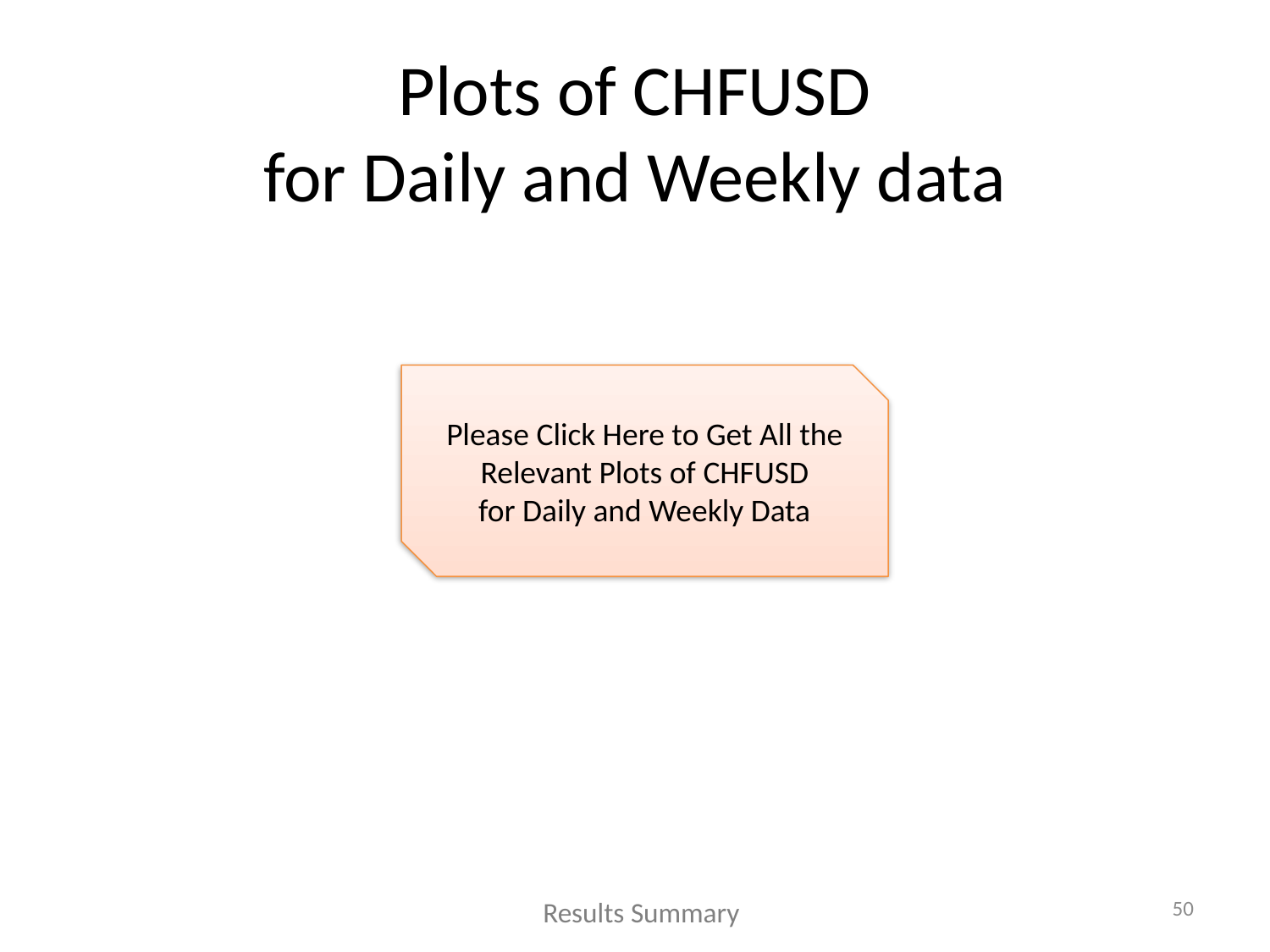

# Plots of CHFUSD for Daily and Weekly data
Please Click Here to Get All the Relevant Plots of CHFUSD
for Daily and Weekly Data
50
Results Summary